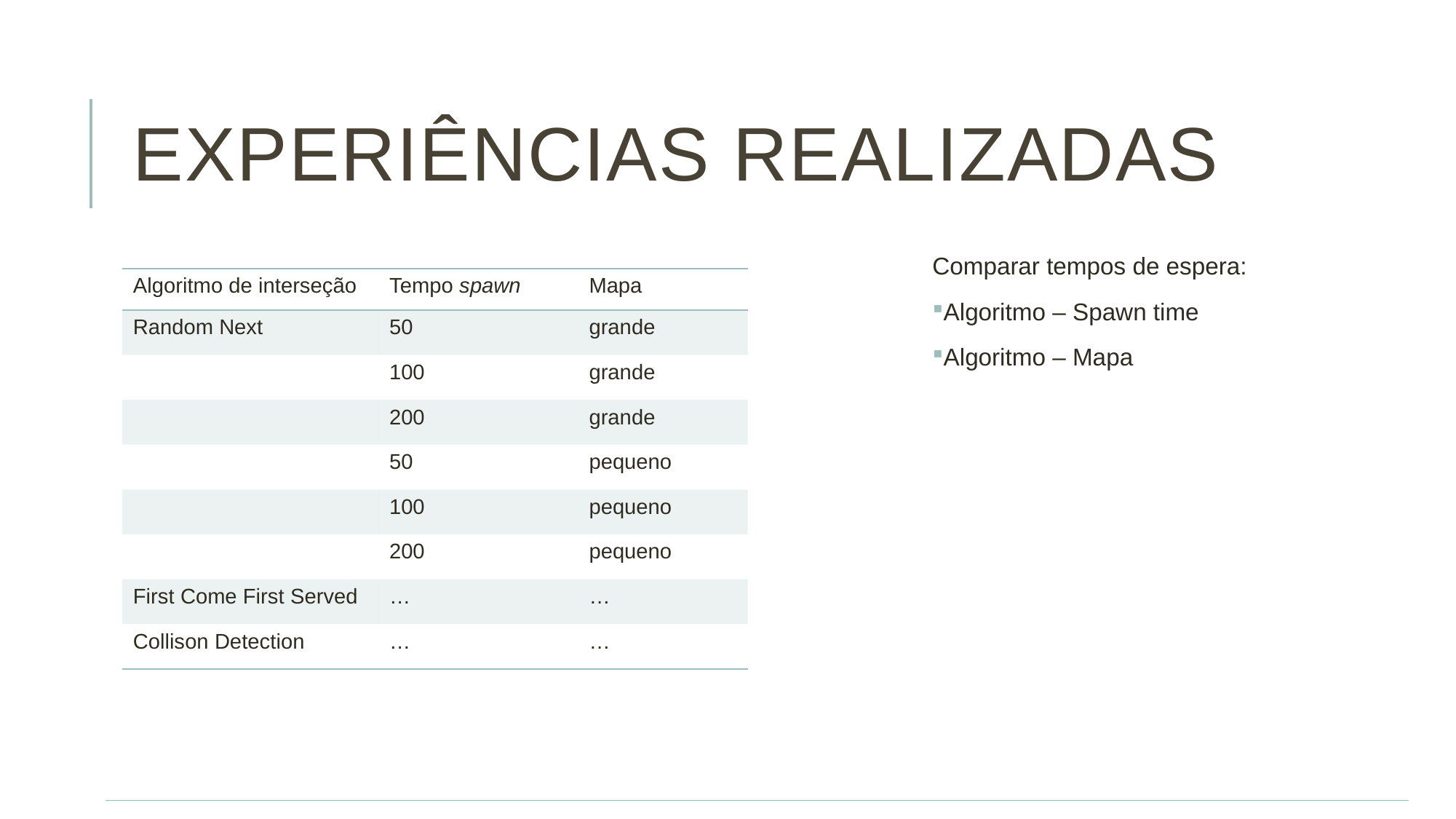

# Experiências realizadas
Comparar tempos de espera:
Algoritmo – Spawn time
Algoritmo – Mapa

| Algoritmo de interseção | Tempo spawn | Mapa |
| --- | --- | --- |
| Random Next | 50 | grande |
|  | 100 | grande |
|  | 200 | grande |
|  | 50 | pequeno |
|  | 100 | pequeno |
|  | 200 | pequeno |
| First Come First Served | … | … |
| Collison Detection | … | … |